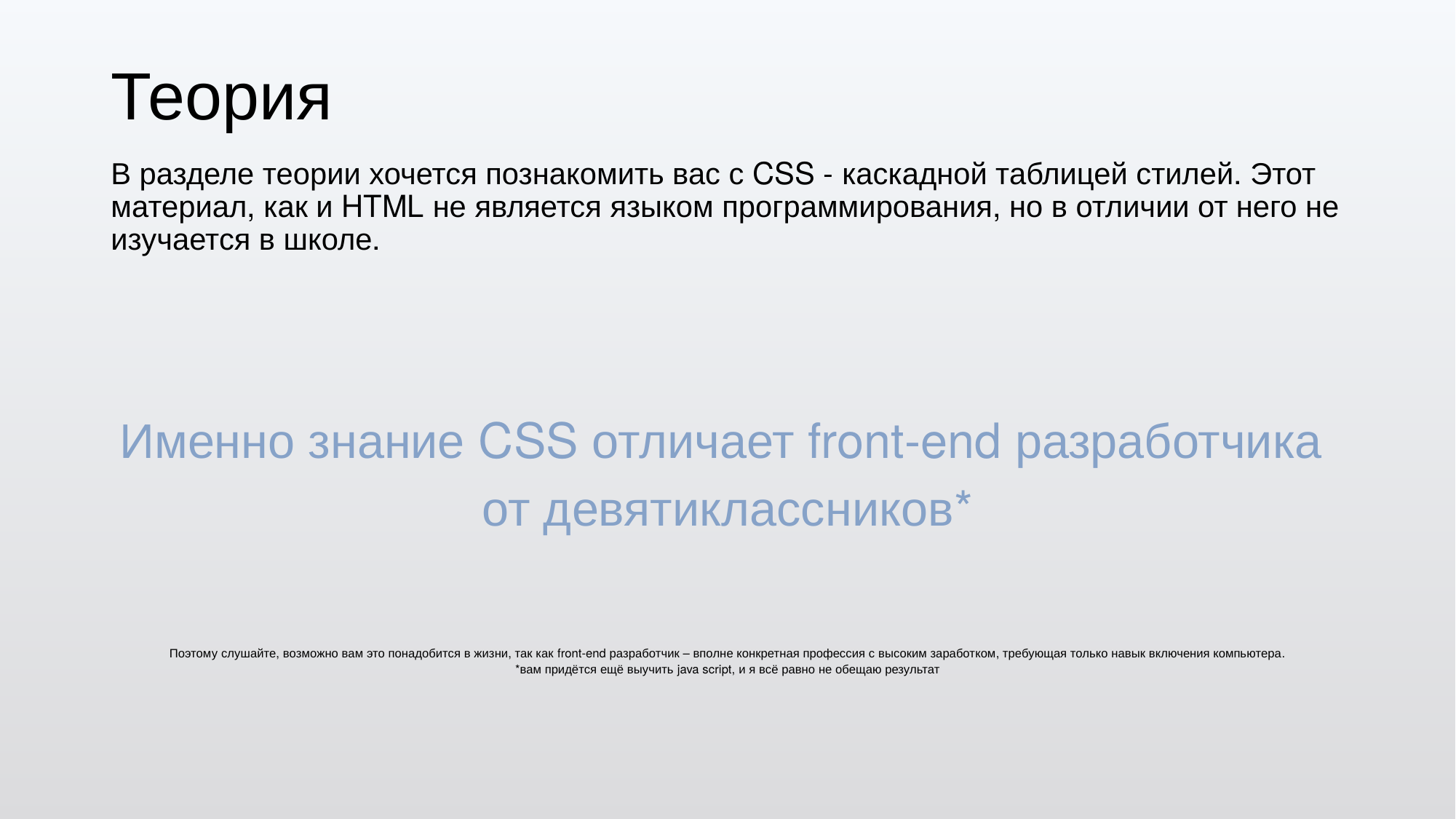

# Теория
В разделе теории хочется познакомить вас с CSS - каскадной таблицей стилей. Этот материал, как и HTML не является языком программирования, но в отличии от него не изучается в школе.

Именно знание CSS отличает front-end разработчика
от девятиклассников*

Поэтому слушайте, возможно вам это понадобится в жизни, так как front-end разработчик – вполне конкретная профессия с высоким заработком, требующая только навык включения компьютера.
*вам придётся ещё выучить java script, и я всё равно не обещаю результат